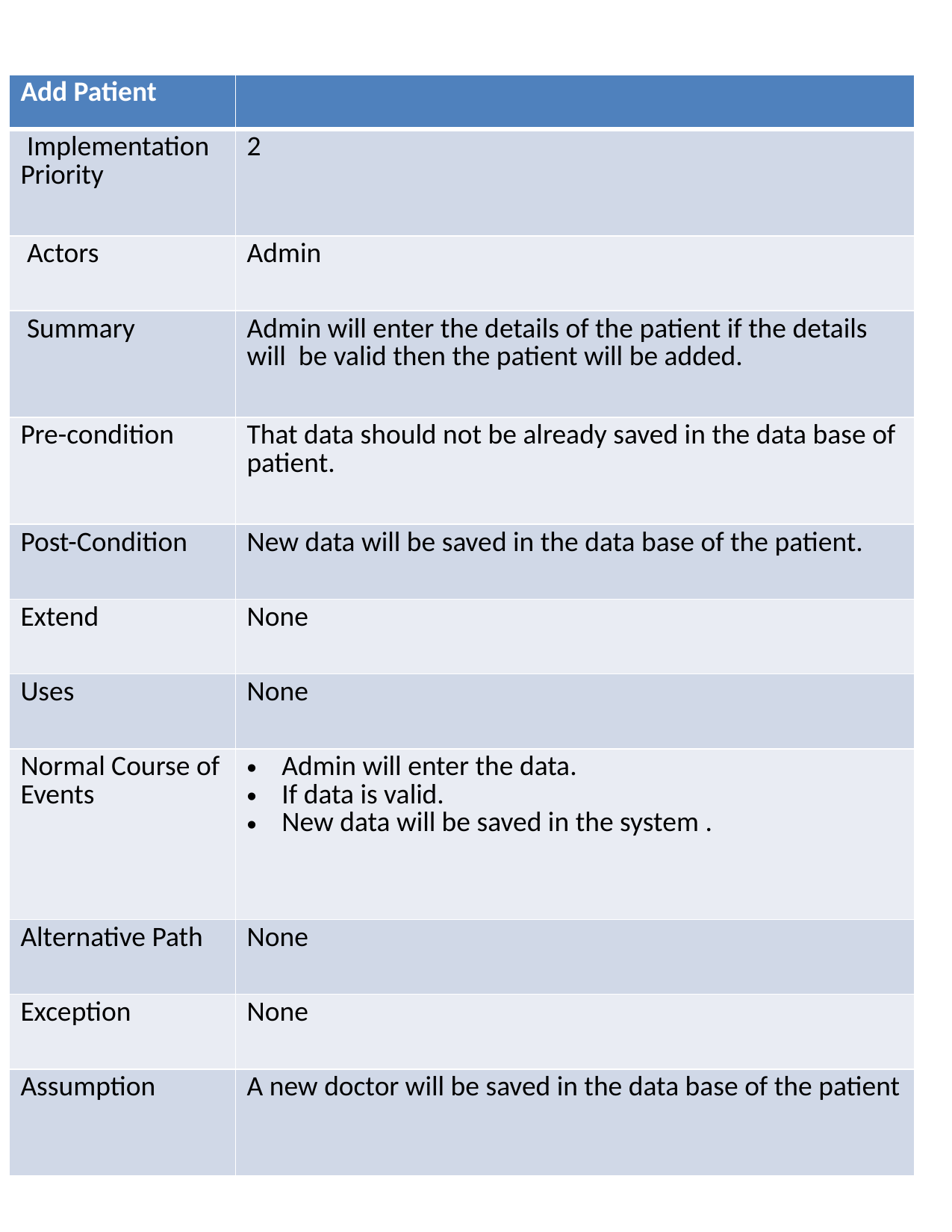

| Add Patient |  |
| --- | --- |
| Implementation Priority | 2 |
| Actors | Admin |
| Summary | Admin will enter the details of the patient if the details will be valid then the patient will be added. |
| Pre-condition | That data should not be already saved in the data base of patient. |
| Post-Condition | New data will be saved in the data base of the patient. |
| Extend | None |
| Uses | None |
| Normal Course of Events | Admin will enter the data. If data is valid. New data will be saved in the system . |
| Alternative Path | None |
| Exception | None |
| Assumption | A new doctor will be saved in the data base of the patient |